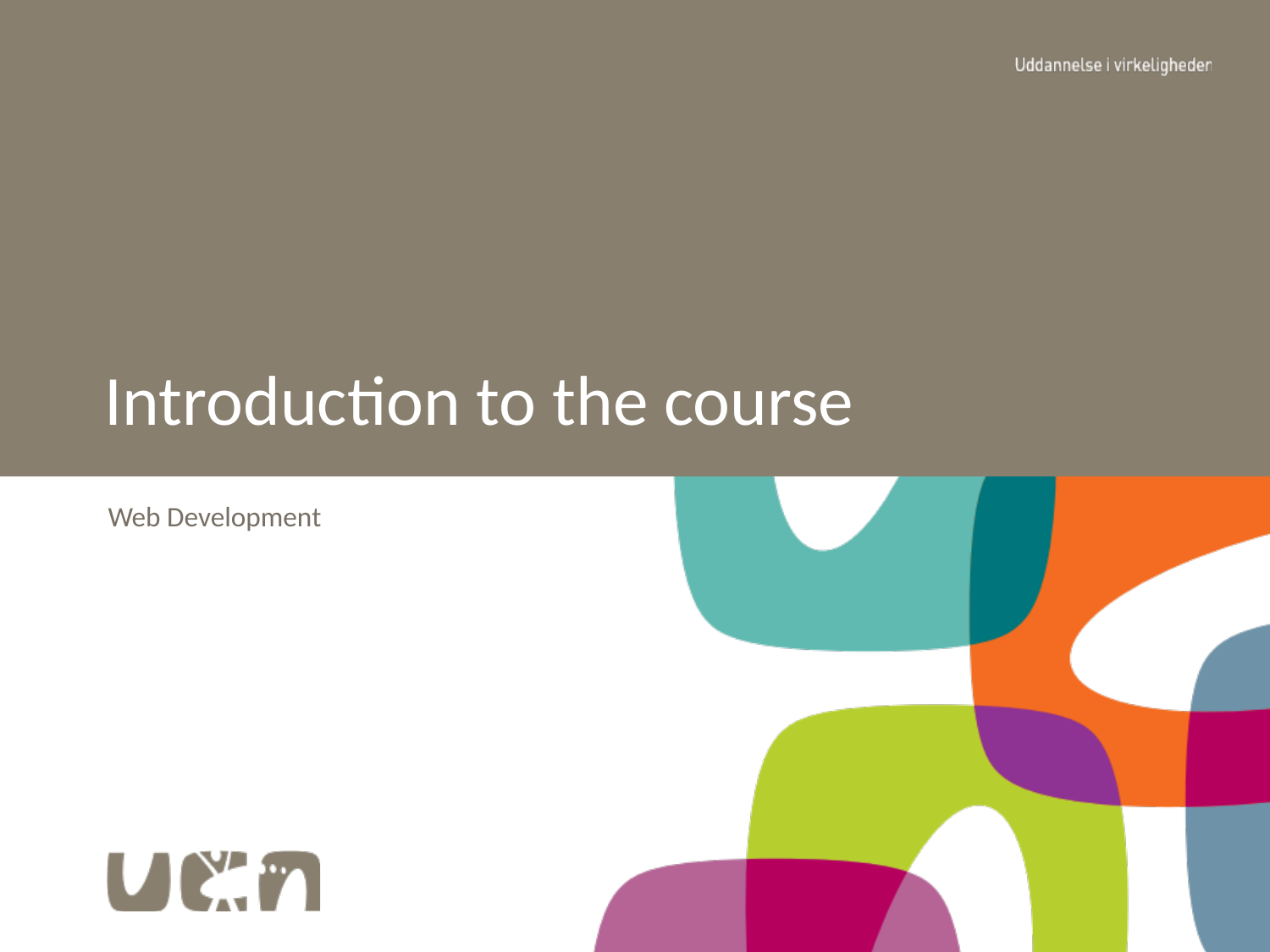

# Introduction to the course
Web Development

1